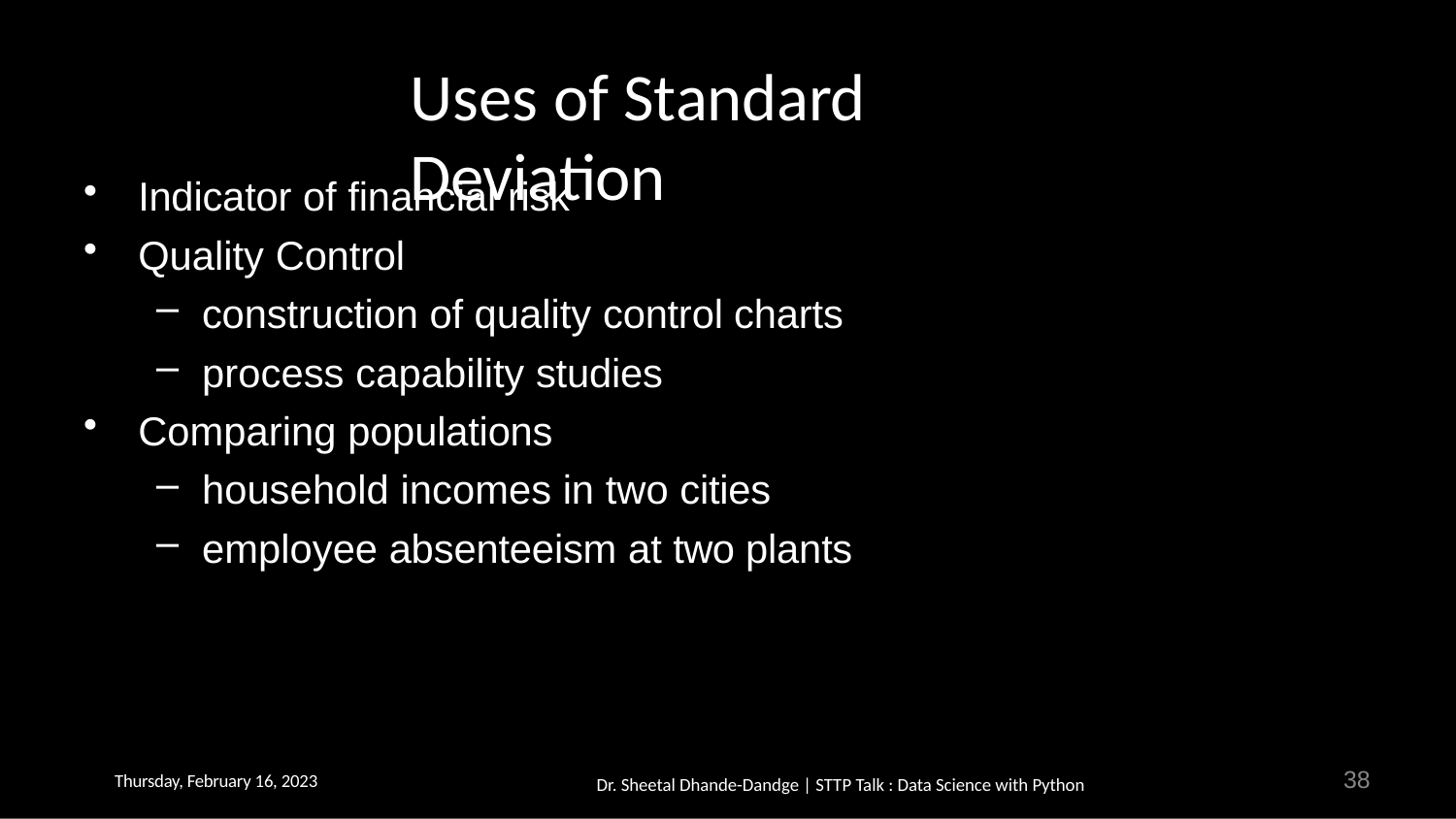

# Uses of Standard Deviation
Indicator of financial risk
Quality Control
construction of quality control charts
process capability studies
Comparing populations
household incomes in two cities
employee absenteeism at two plants
38
Thursday, February 16, 2023
Dr. Sheetal Dhande-Dandge | STTP Talk : Data Science with Python